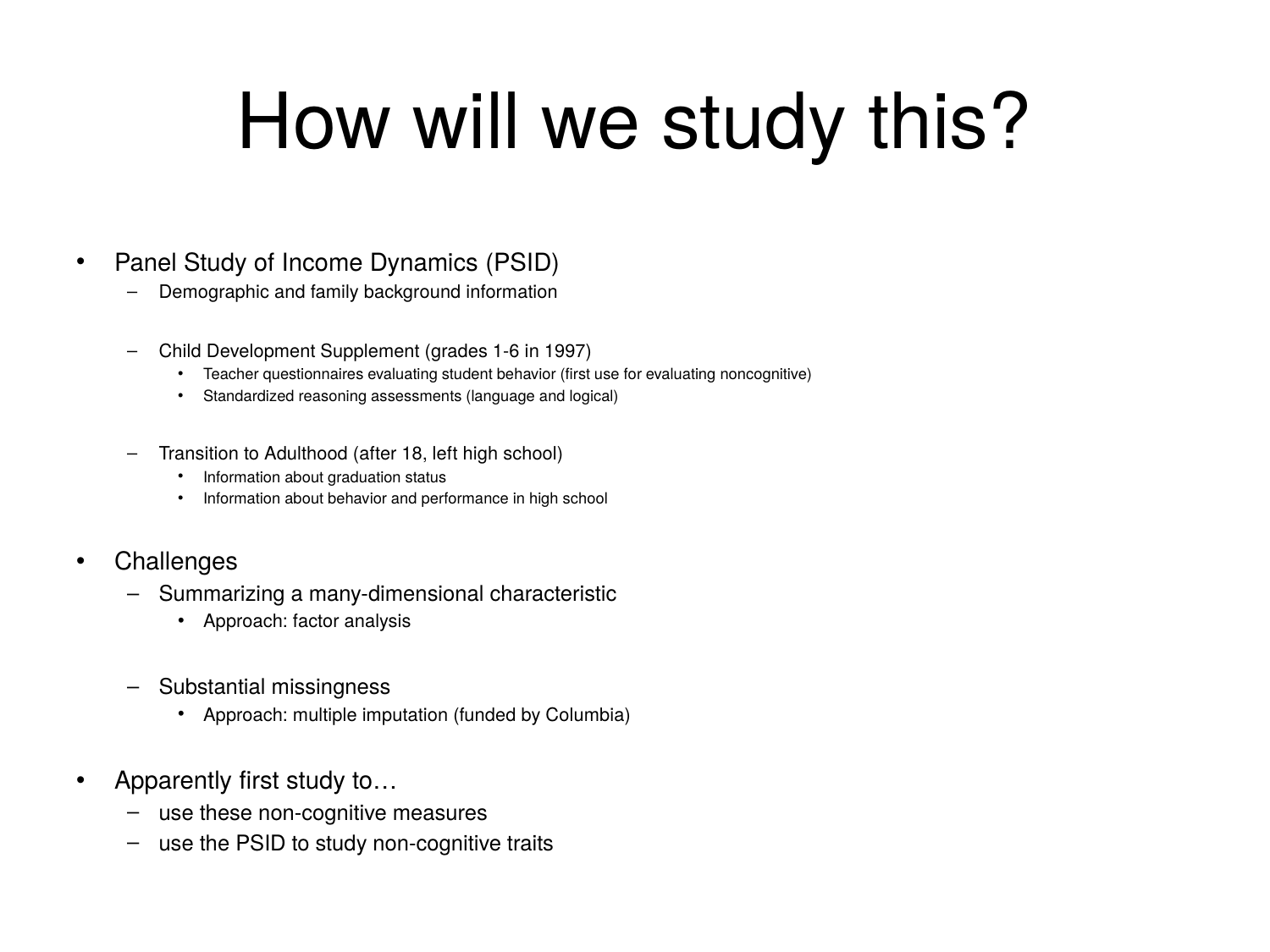

# How will we study this?
Panel Study of Income Dynamics (PSID)
Demographic and family background information

Child Development Supplement (grades 1-6 in 1997)
Teacher questionnaires evaluating student behavior (first use for evaluating noncognitive)
Standardized reasoning assessments (language and logical)

Transition to Adulthood (after 18, left high school)
Information about graduation status
Information about behavior and performance in high school

Challenges
Summarizing a many-dimensional characteristic
Approach: factor analysis

Substantial missingness
Approach: multiple imputation (funded by Columbia)

Apparently first study to…
use these non-cognitive measures
use the PSID to study non-cognitive traits